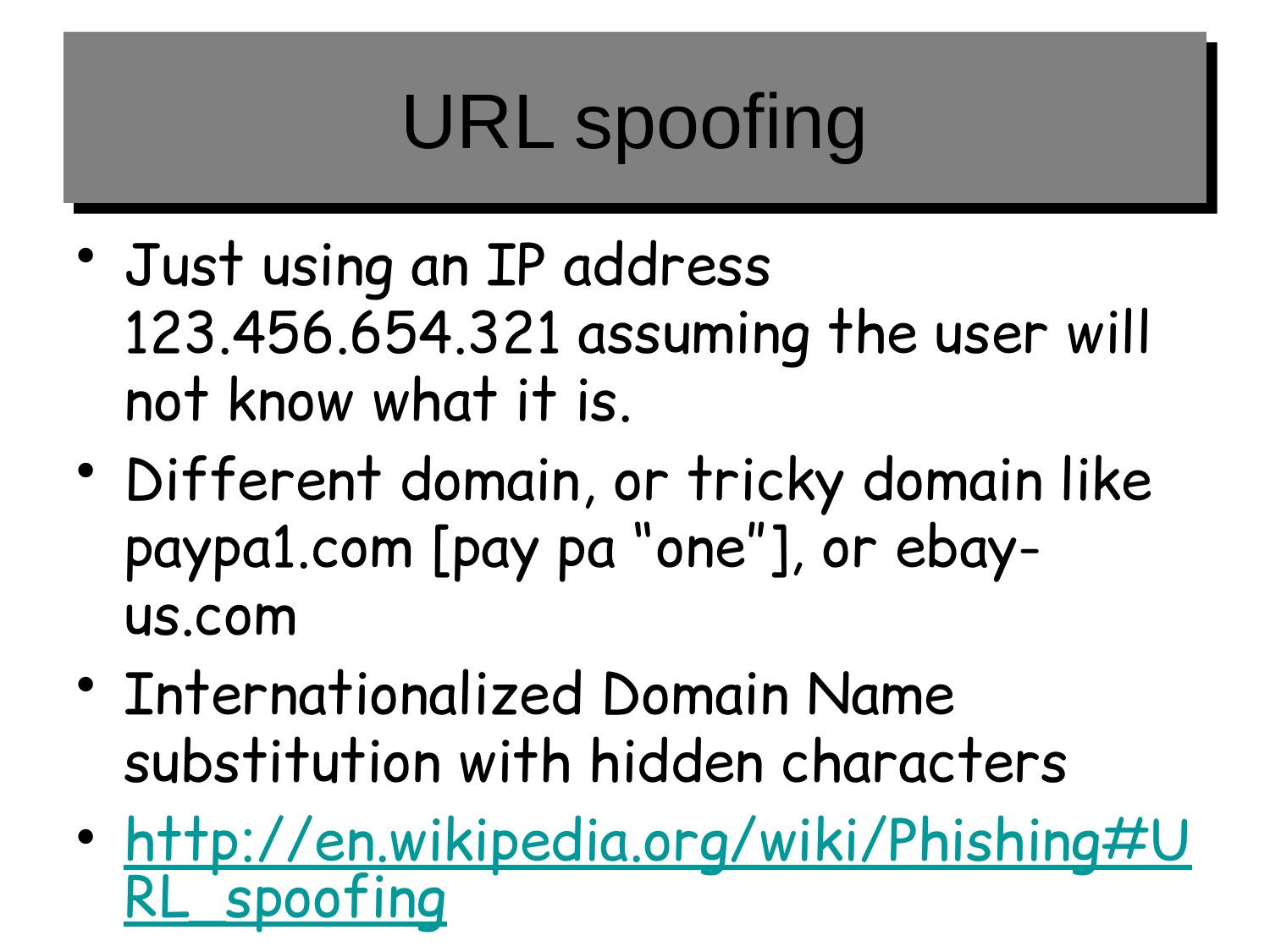

# URL spoofing
Just using an IP address 123.456.654.321 assuming the user will not know what it is.
Different domain, or tricky domain like paypa1.com [pay pa “one”], or ebay-us.com
Internationalized Domain Name substitution with hidden characters
http://en.wikipedia.org/wiki/Phishing#URL_spoofing